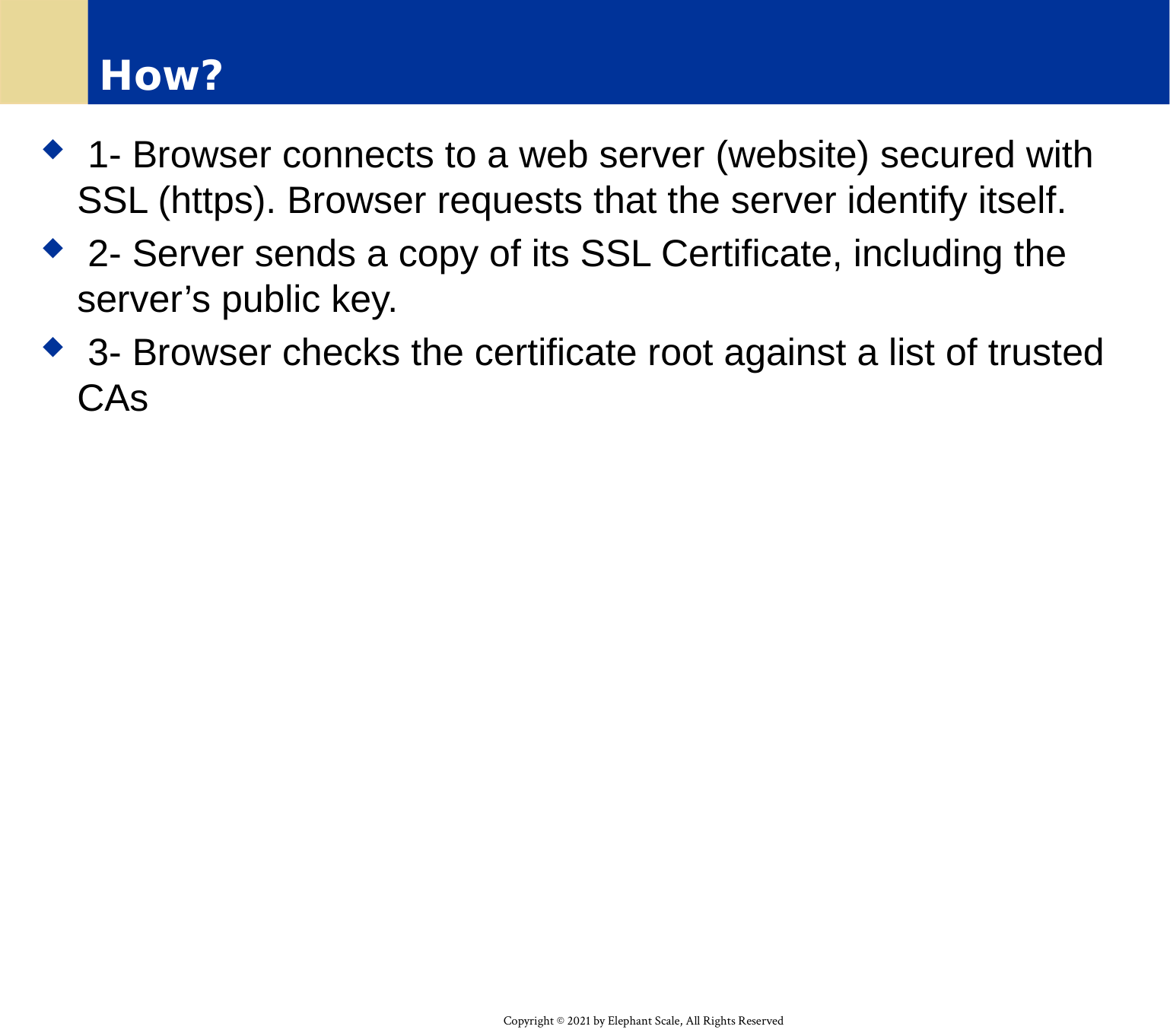

# How?
 1- Browser connects to a web server (website) secured with SSL (https). Browser requests that the server identify itself.
 2- Server sends a copy of its SSL Certificate, including the server’s public key.
 3- Browser checks the certificate root against a list of trusted CAs
Copyright © 2021 by Elephant Scale, All Rights Reserved